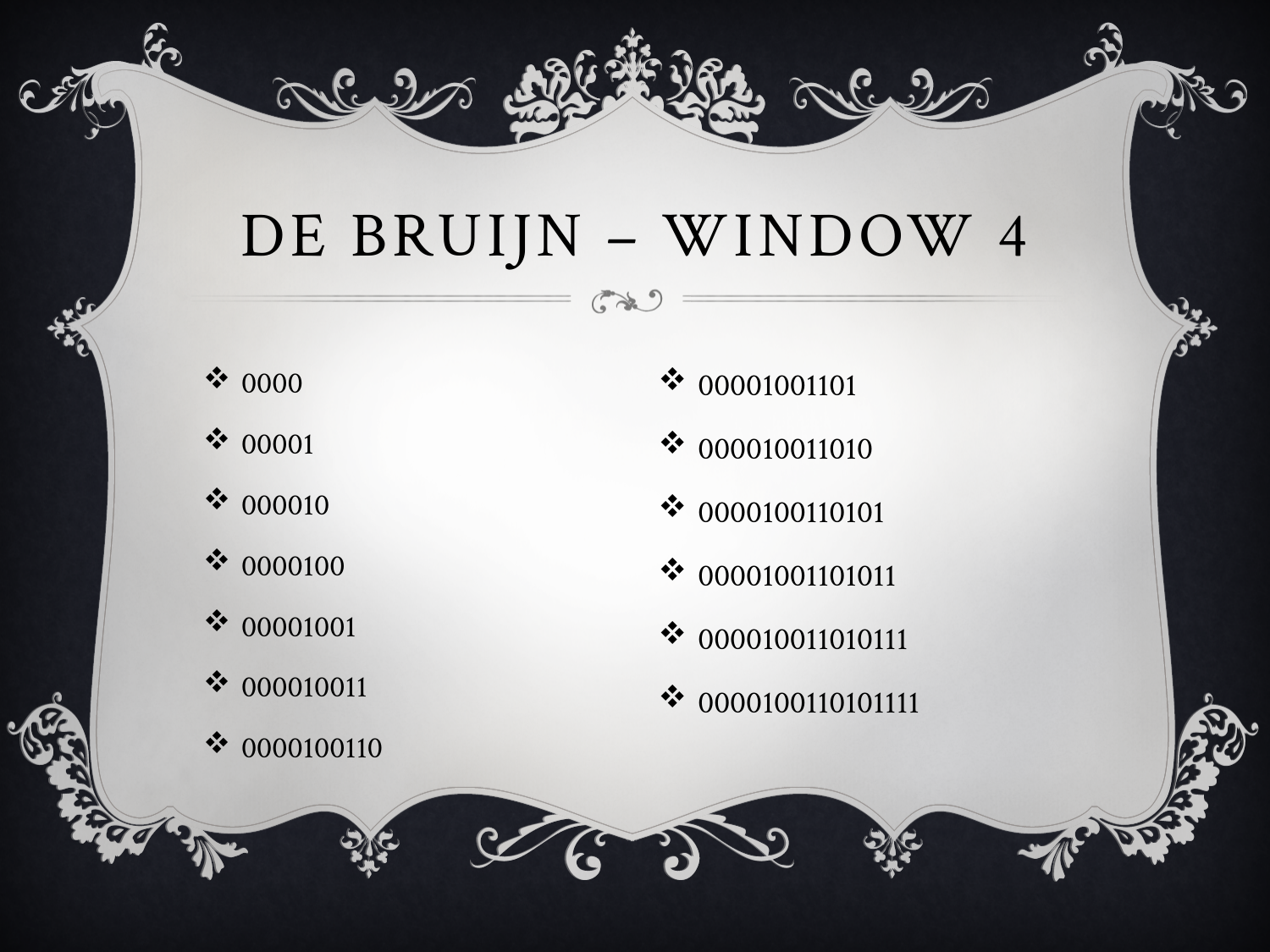

# De Bruijn – Window 4
0000
00001
000010
0000100
00001001
000010011
0000100110
00001001101
000010011010
0000100110101
00001001101011
000010011010111
0000100110101111